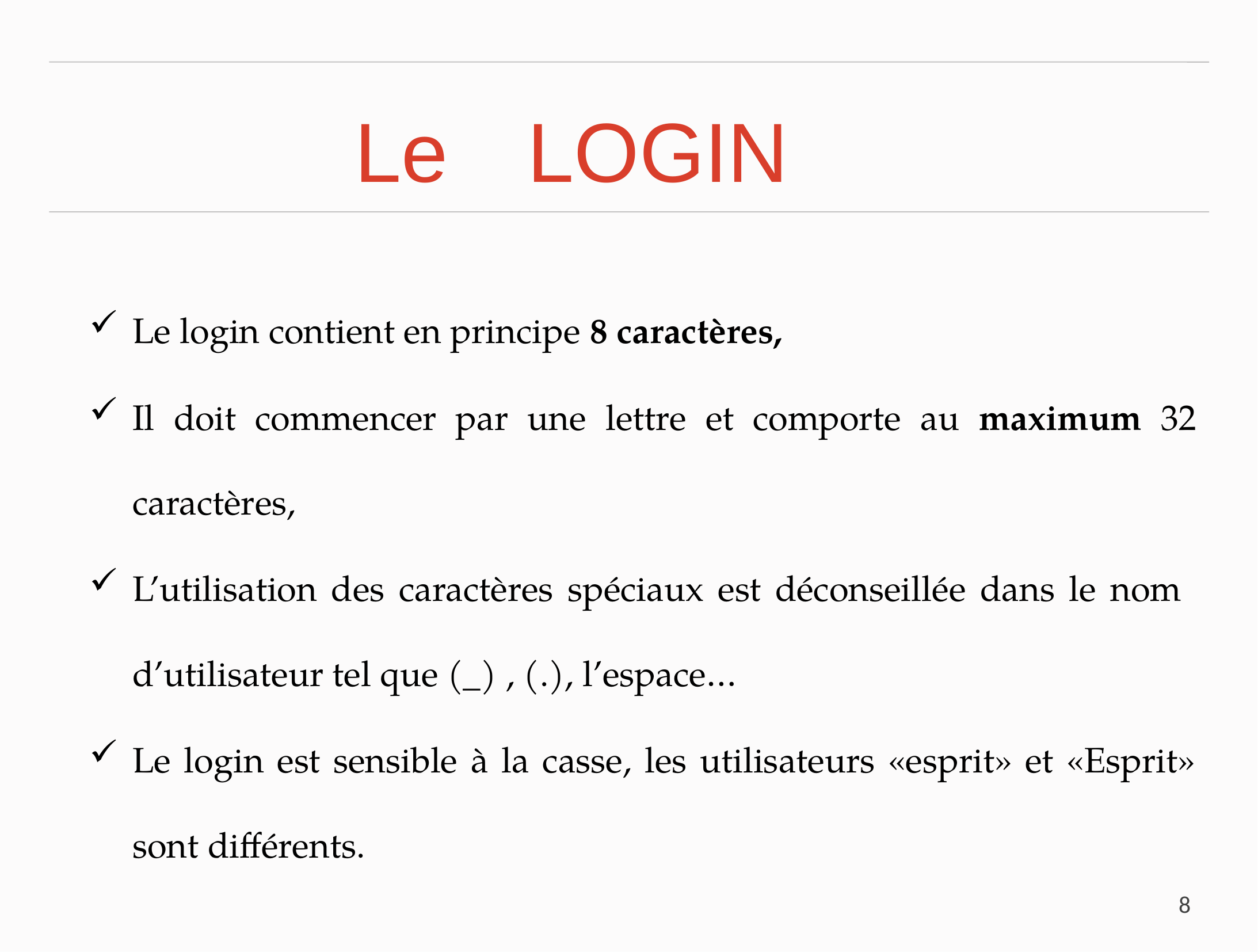

# Le	LOGIN
Le login contient en principe 8 caractères,
Il doit commencer par une lettre et comporte au maximum 32 caractères,
L’utilisation des caractères spéciaux est déconseillée dans le nom  d’utilisateur tel que (_) , (.), l’espace…
Le login est sensible à la casse, les utilisateurs «esprit» et «Esprit» sont différents.
8